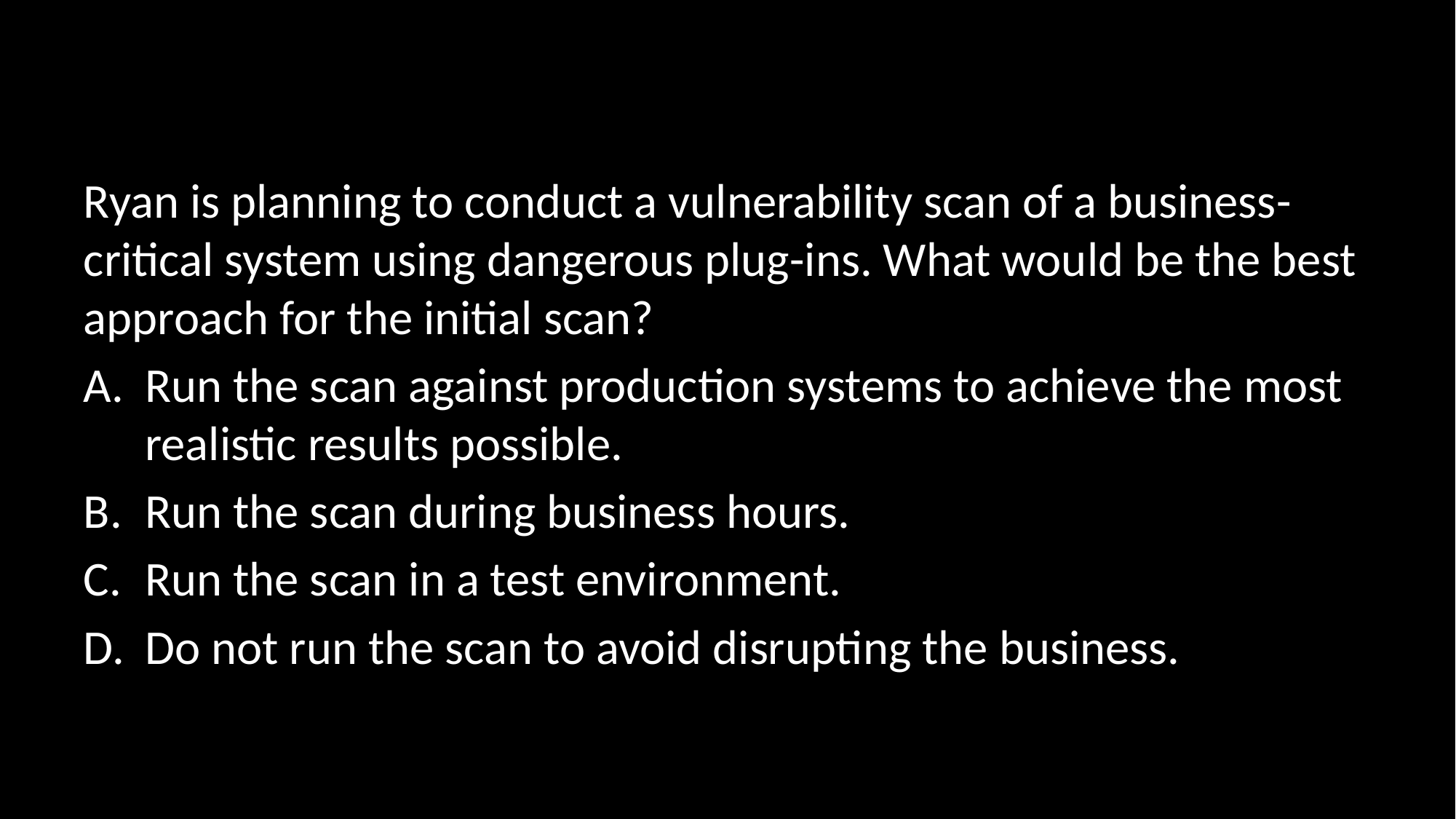

#
Ryan is planning to conduct a vulnerability scan of a business-critical system using dangerous plug-ins. What would be the best approach for the initial scan?
Run the scan against production systems to achieve the most realistic results possible.
Run the scan during business hours.
Run the scan in a test environment.
Do not run the scan to avoid disrupting the business.